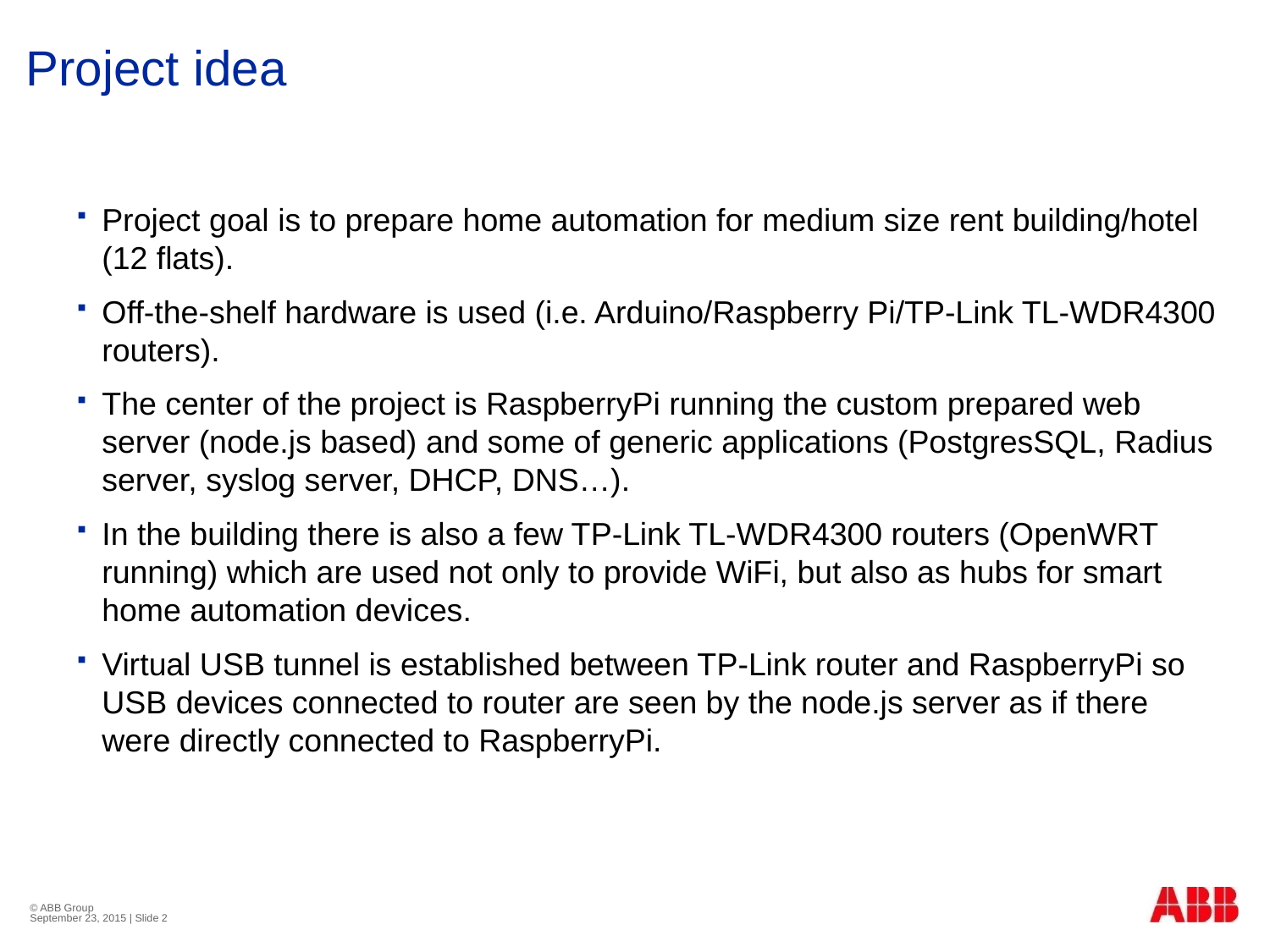

# Project idea
Project goal is to prepare home automation for medium size rent building/hotel (12 flats).
Off-the-shelf hardware is used (i.e. Arduino/Raspberry Pi/TP-Link TL-WDR4300 routers).
The center of the project is RaspberryPi running the custom prepared web server (node.js based) and some of generic applications (PostgresSQL, Radius server, syslog server, DHCP, DNS…).
In the building there is also a few TP-Link TL-WDR4300 routers (OpenWRT running) which are used not only to provide WiFi, but also as hubs for smart home automation devices.
Virtual USB tunnel is established between TP-Link router and RaspberryPi so USB devices connected to router are seen by the node.js server as if there were directly connected to RaspberryPi.

© ABB Group
September 23, 2015 | Slide 2